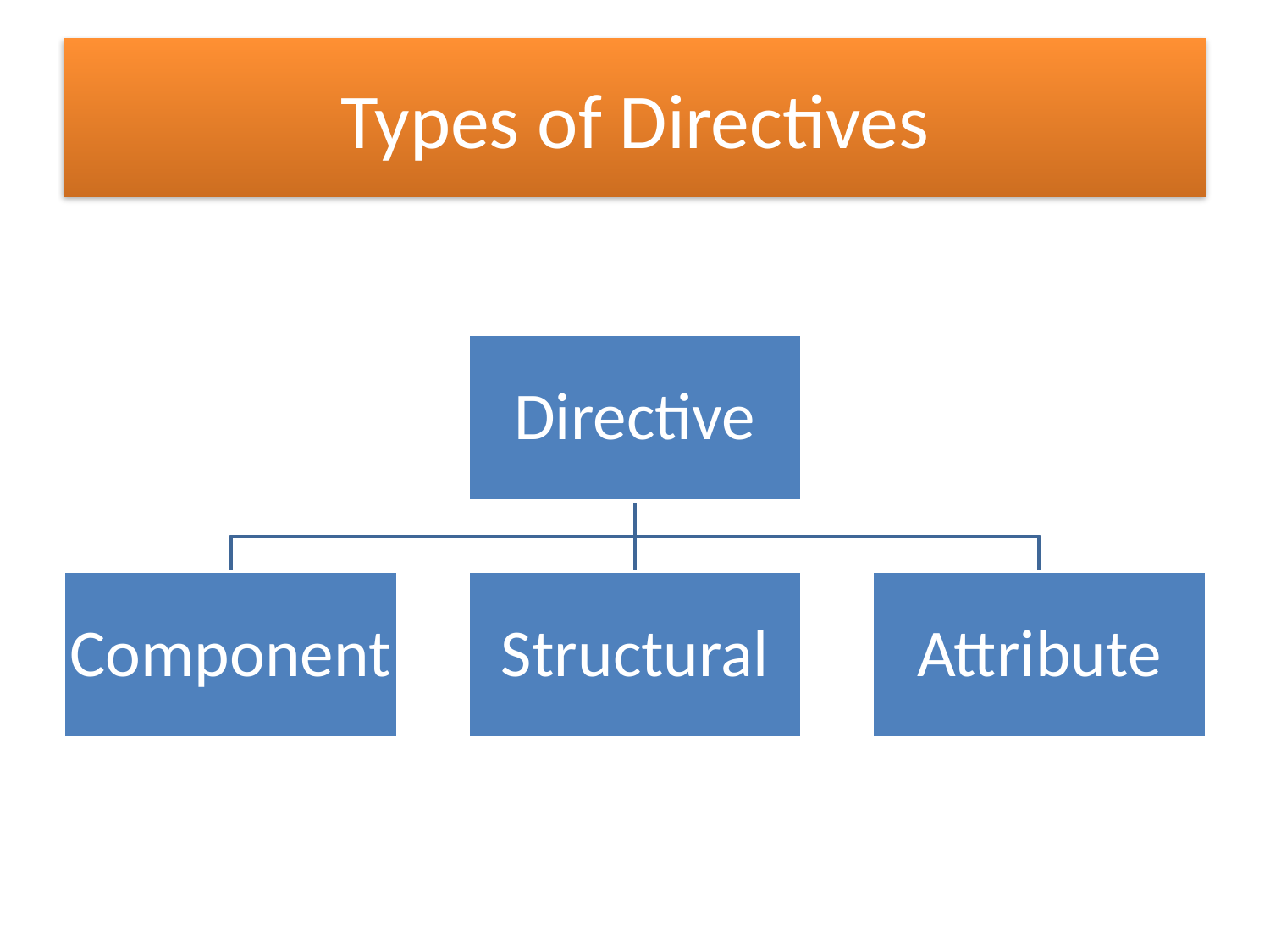

# Types of Directives
Directive
Component
Structural
Attribute